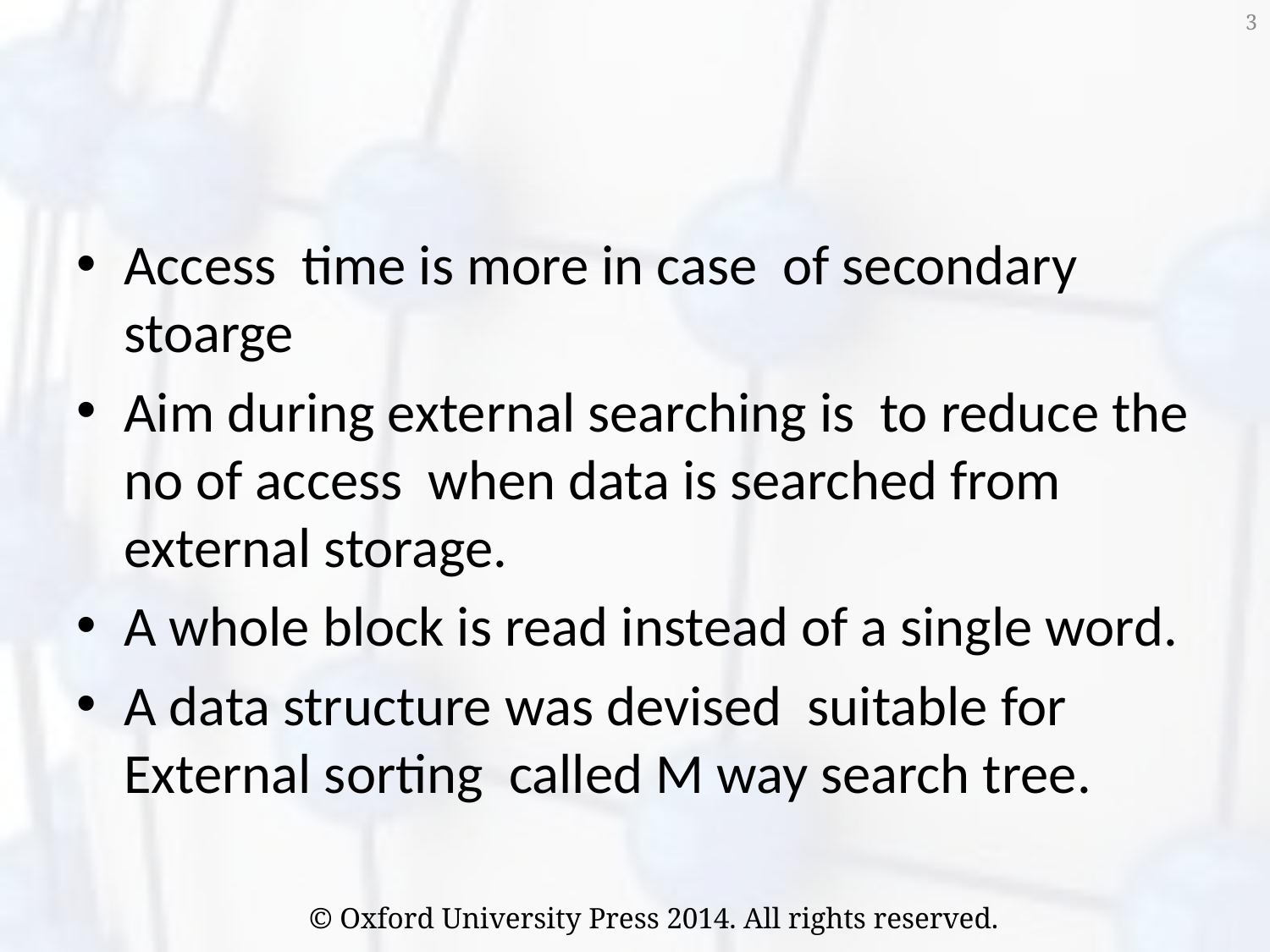

3
#
Access  time is more in case  of secondary stoarge
Aim during external searching is  to reduce the no of access  when data is searched from external storage.
A whole block is read instead of a single word.
A data structure was devised  suitable for External sorting  called M way search tree.